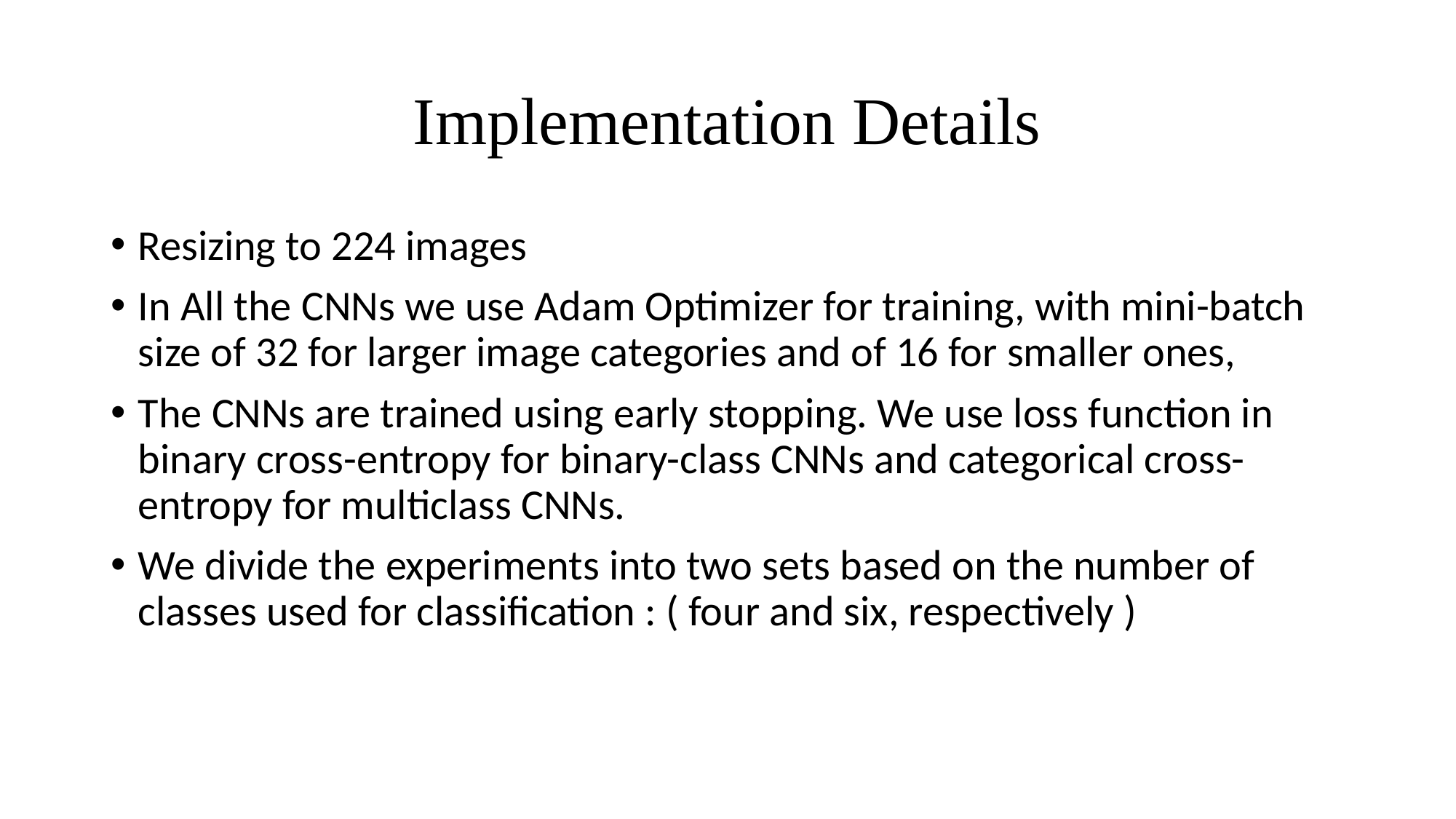

# Implementation Details
Resizing to 224 images
In All the CNNs we use Adam Optimizer for training, with mini-batch size of 32 for larger image categories and of 16 for smaller ones,
The CNNs are trained using early stopping. We use loss function in binary cross-entropy for binary-class CNNs and categorical cross-entropy for multiclass CNNs.
We divide the experiments into two sets based on the number of classes used for classification : ( four and six, respectively )